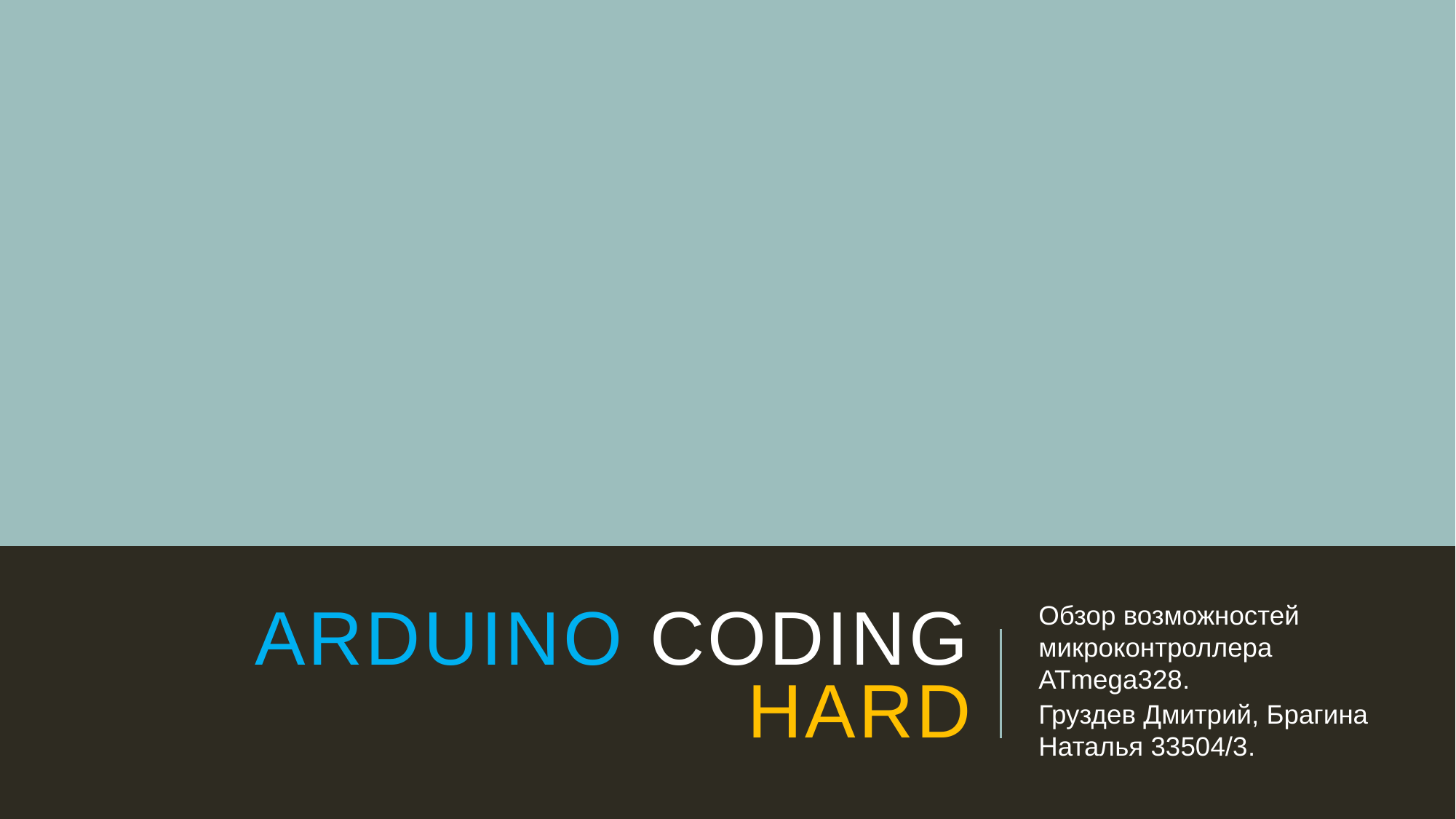

# Arduino Coding Hard
Обзор возможностей микроконтроллера ATmega328.
Груздев Дмитрий, Брагина Наталья 33504/3.